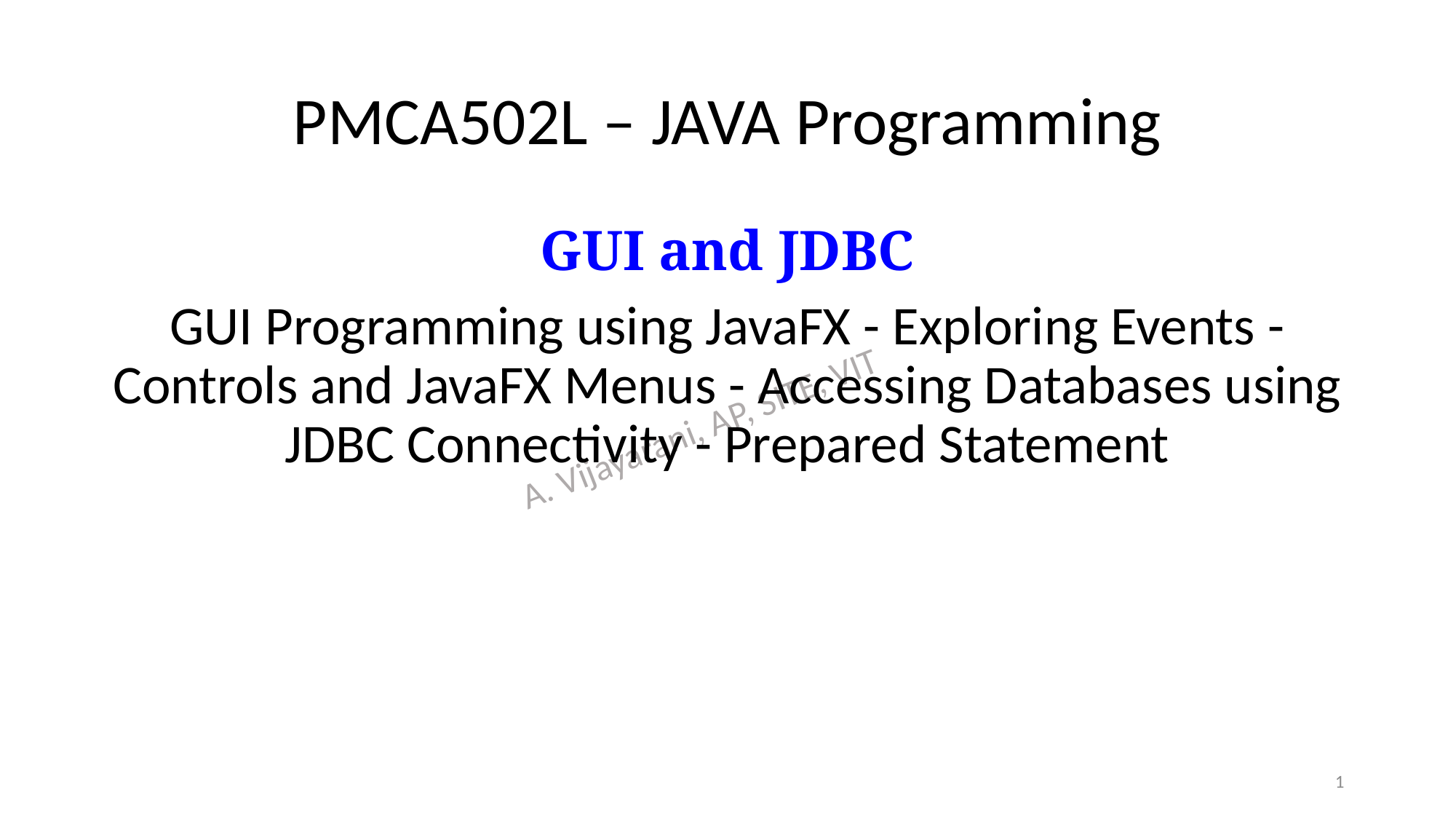

# PMCA502L – JAVA Programming
GUI and JDBC
GUI Programming using JavaFX - Exploring Events - Controls and JavaFX Menus - Accessing Databases using JDBC Connectivity - Prepared Statement
1